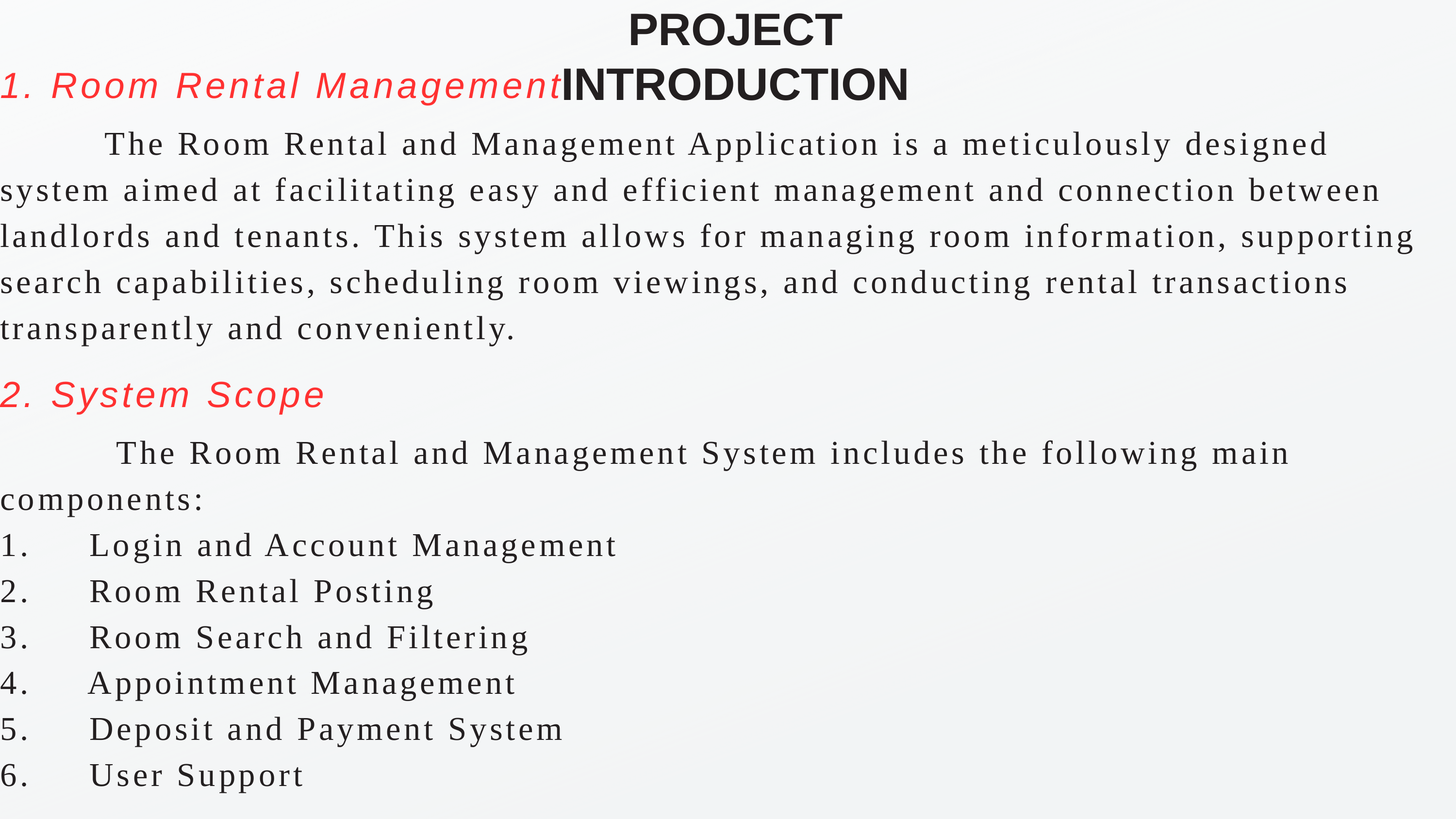

PROJECT INTRODUCTION
1. Room Rental Management
         The Room Rental and Management Application is a meticulously designed system aimed at facilitating easy and efficient management and connection between landlords and tenants. This system allows for managing room information, supporting search capabilities, scheduling room viewings, and conducting rental transactions transparently and conveniently.
2. System Scope
          The Room Rental and Management System includes the following main components:
1.     Login and Account Management
2.     Room Rental Posting
3.     Room Search and Filtering
4.     Appointment Management
5.     Deposit and Payment System
6.     User Support